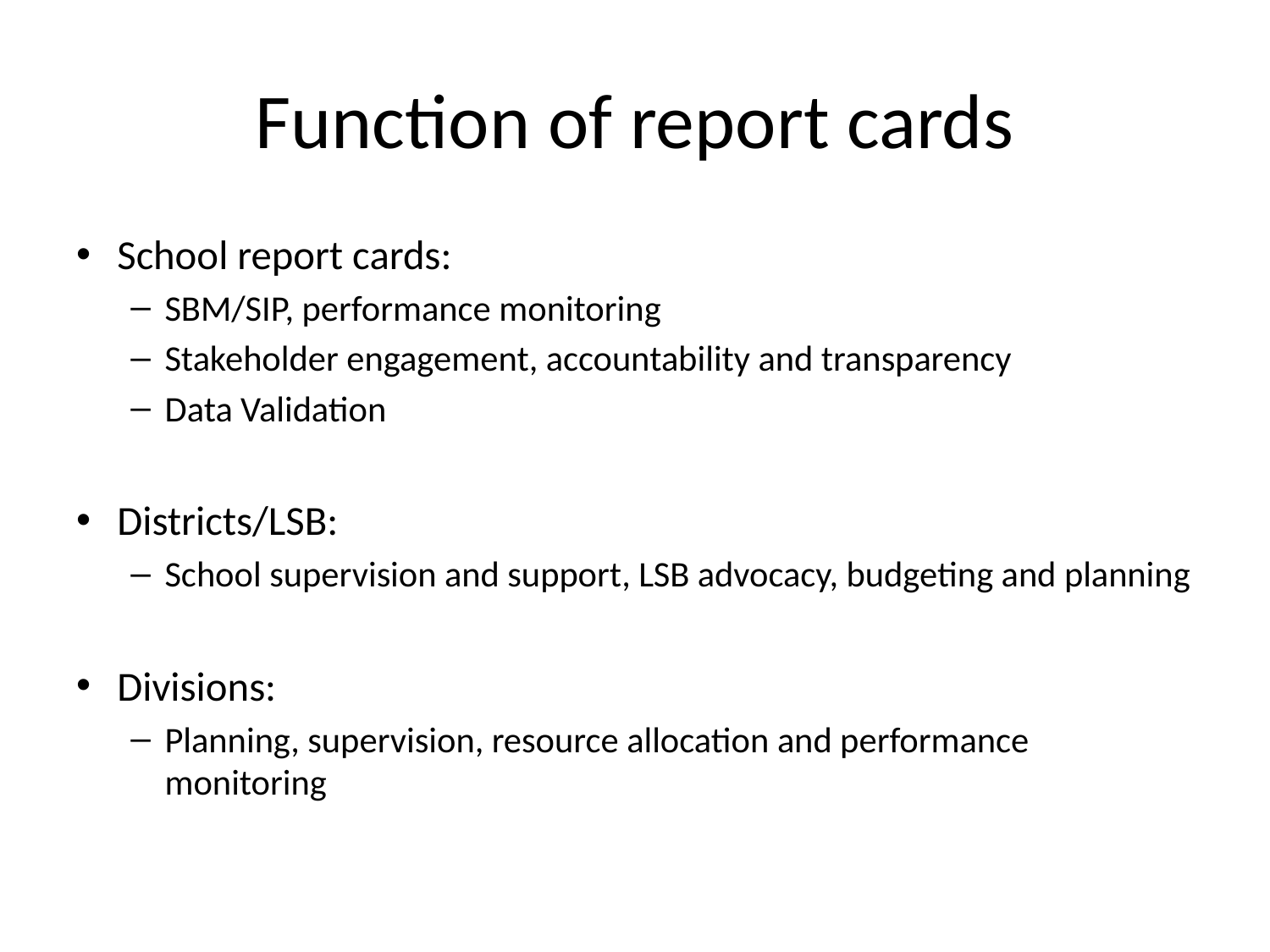

# Function of report cards
School report cards:
SBM/SIP, performance monitoring
Stakeholder engagement, accountability and transparency
Data Validation

Districts/LSB:
School supervision and support, LSB advocacy, budgeting and planning

Divisions:
Planning, supervision, resource allocation and performance monitoring